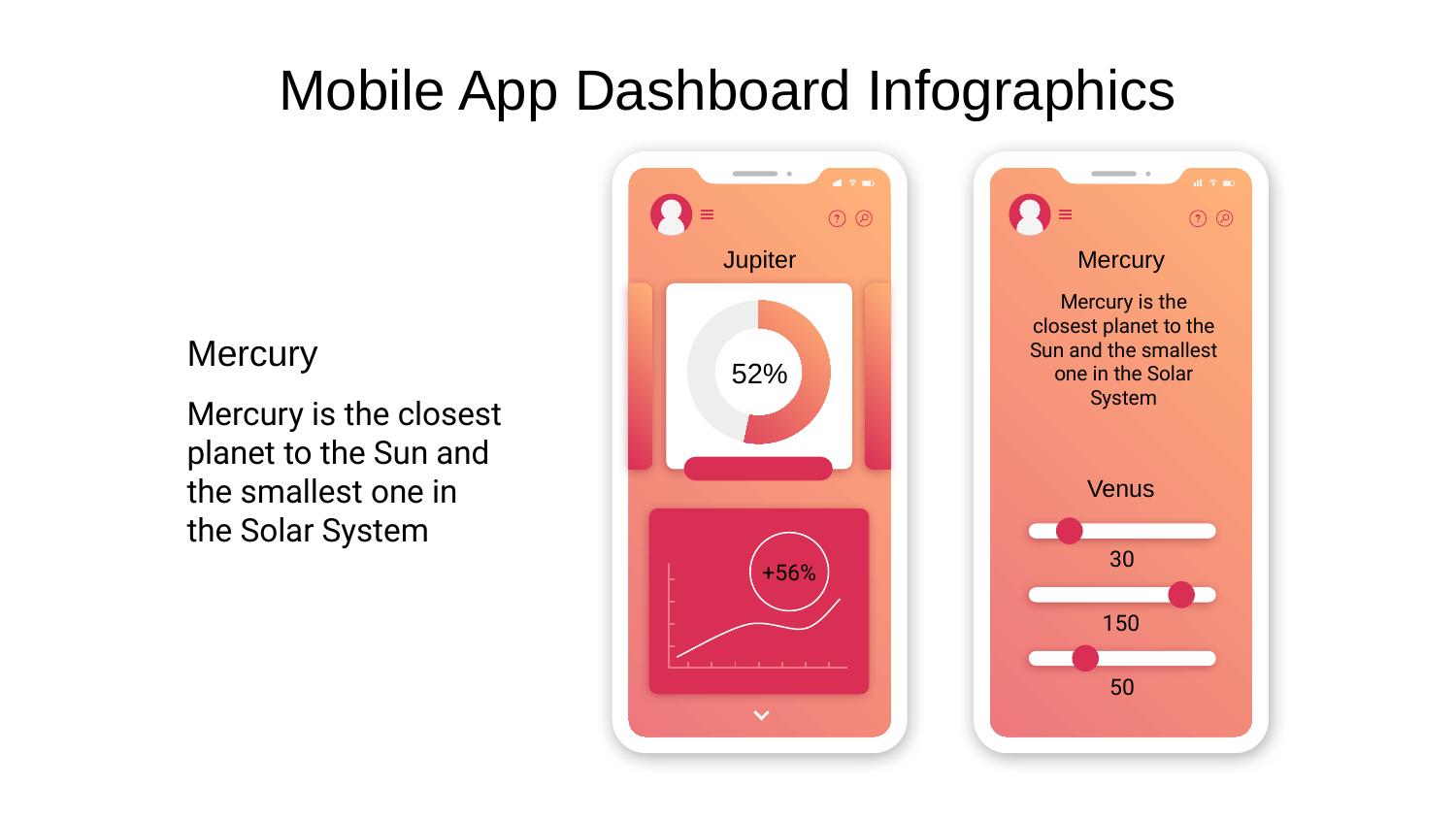

# Mobile App Dashboard Infographics

Jupiter
Mercury
Mercury is the closest planet to the Sun and the smallest one in the Solar System

Mercury

52%

Mercury is the closest planet to the Sun and the smallest one in the Solar System

Venus

30
+56%

150

50